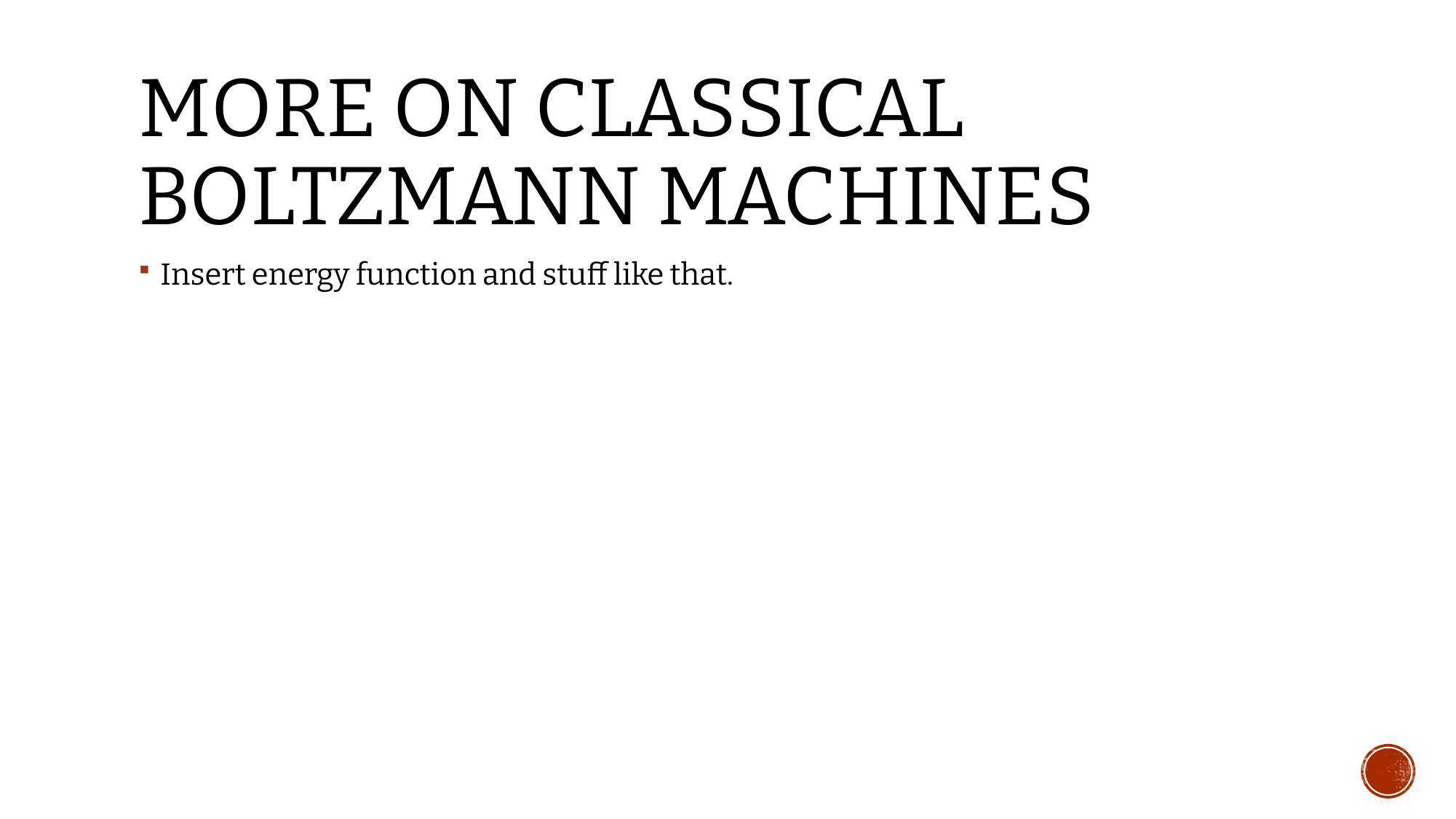

# More on classical Boltzmann machines
Insert energy function and stuff like that.